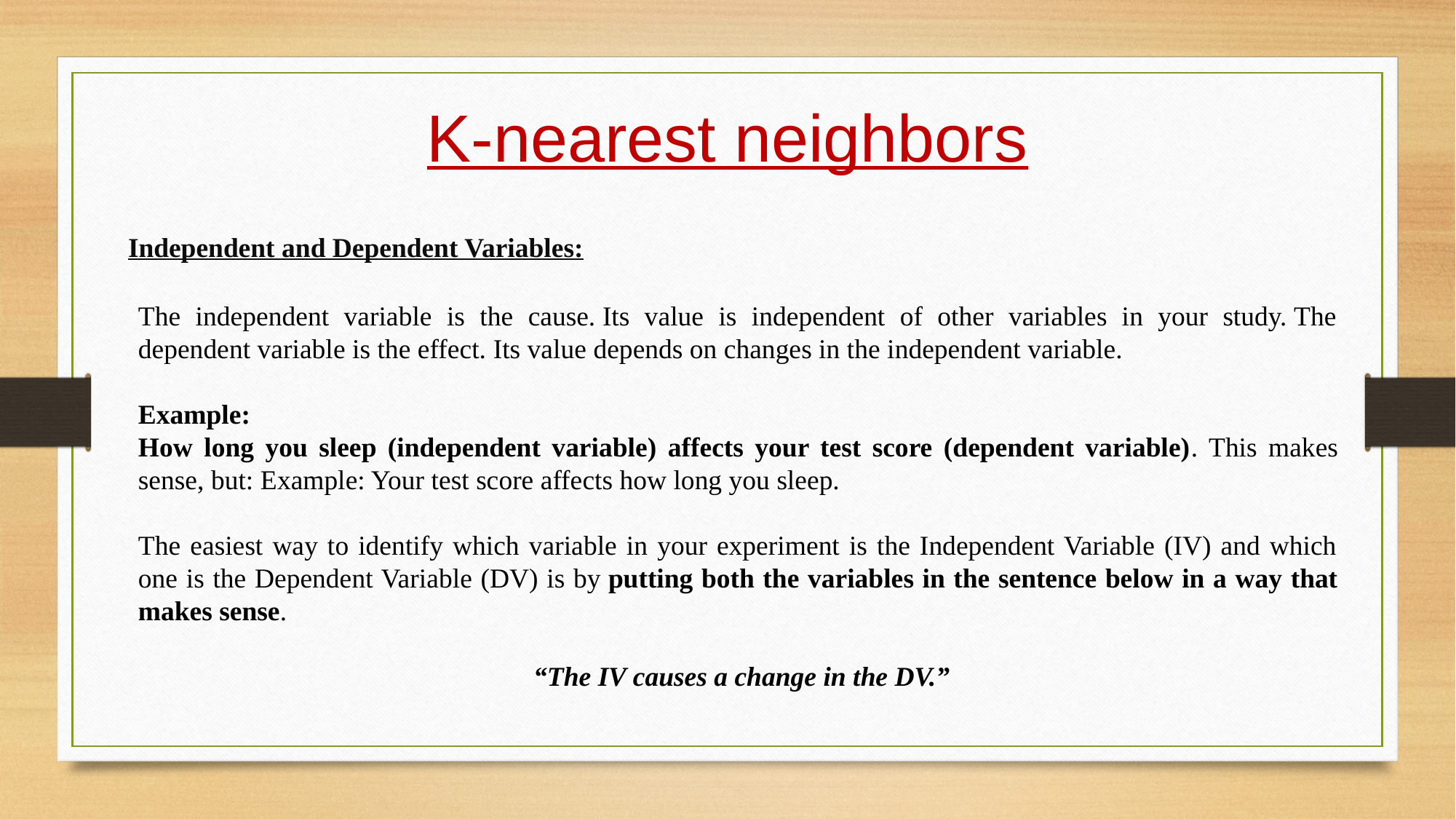

K-nearest neighbors
Independent and Dependent Variables:
The independent variable is the cause. Its value is independent of other variables in your study. The dependent variable is the effect. Its value depends on changes in the independent variable.

Example:
How long you sleep (independent variable) affects your test score (dependent variable). This makes sense, but: Example: Your test score affects how long you sleep.

The easiest way to identify which variable in your experiment is the Independent Variable (IV) and which one is the Dependent Variable (DV) is by putting both the variables in the sentence below in a way that makes sense.

 “The IV causes a change in the DV.”